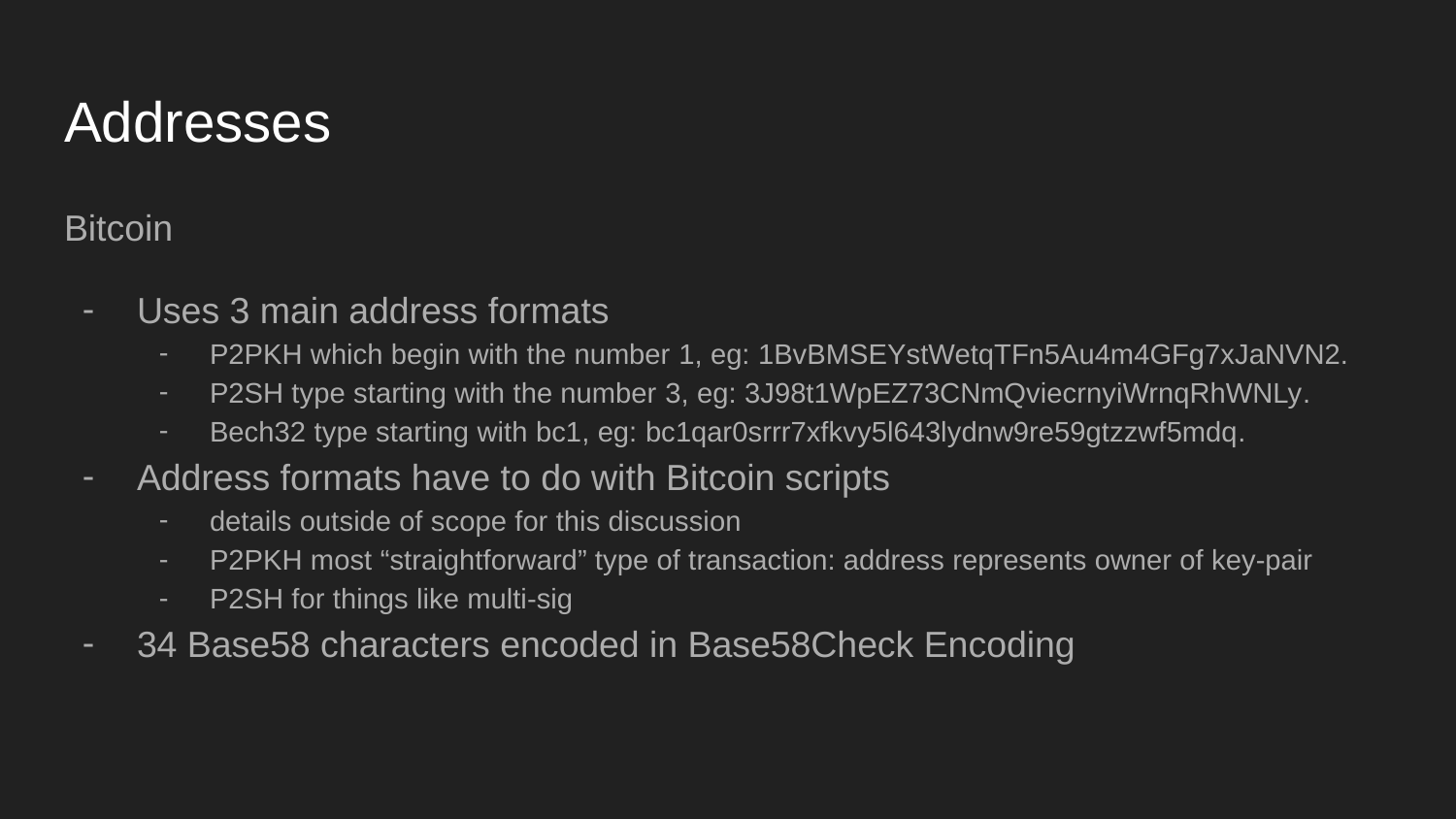

# Addresses
Bitcoin
Uses 3 main address formats
P2PKH which begin with the number 1, eg: 1BvBMSEYstWetqTFn5Au4m4GFg7xJaNVN2.
P2SH type starting with the number 3, eg: 3J98t1WpEZ73CNmQviecrnyiWrnqRhWNLy.
Bech32 type starting with bc1, eg: bc1qar0srrr7xfkvy5l643lydnw9re59gtzzwf5mdq.
Address formats have to do with Bitcoin scripts
details outside of scope for this discussion
P2PKH most “straightforward” type of transaction: address represents owner of key-pair
P2SH for things like multi-sig
34 Base58 characters encoded in Base58Check Encoding